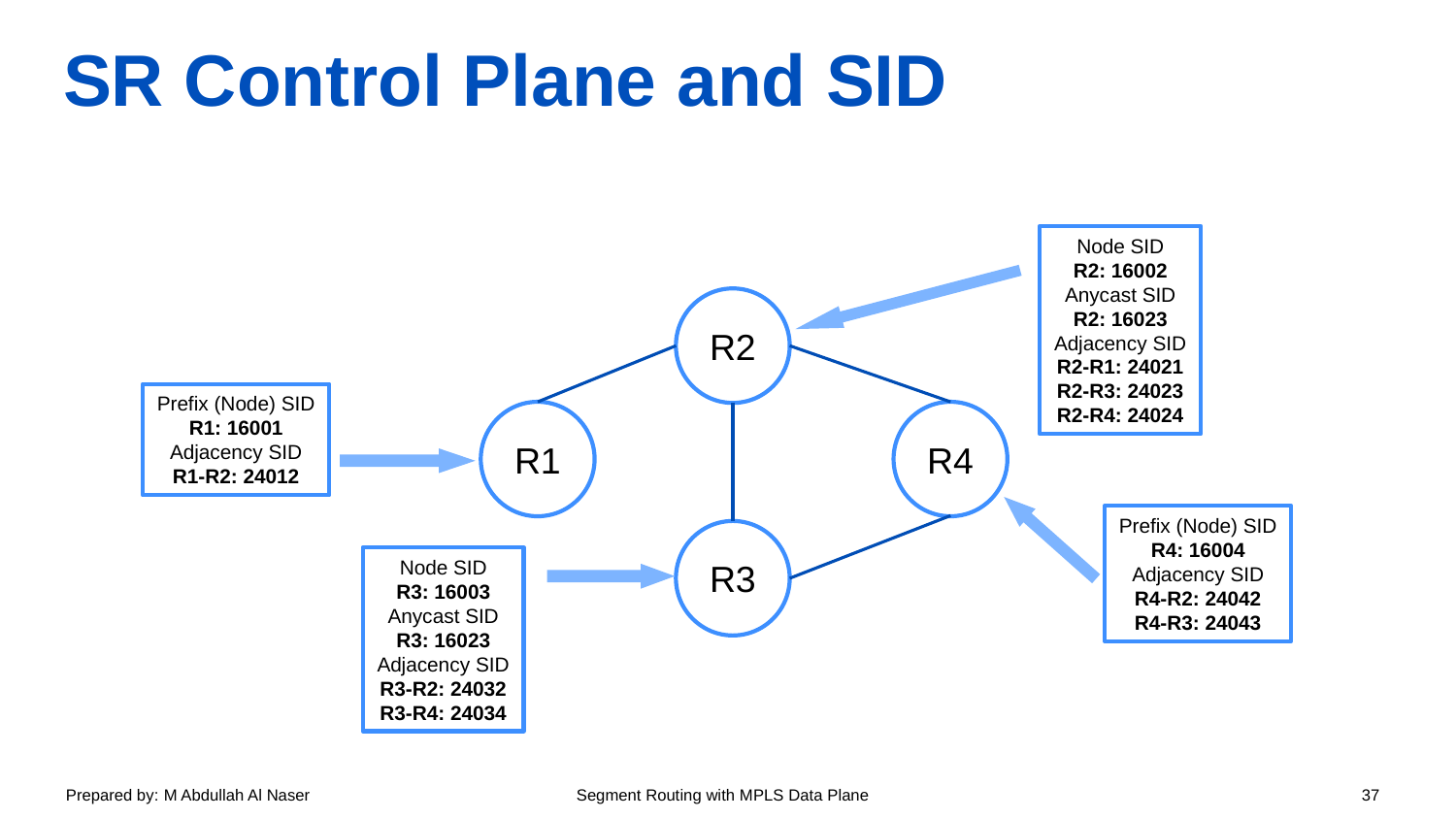

# SR Control Plane and SID

Node SID
R2: 16002
Anycast SID
R2: 16023
Adjacency SID
R2-R1: 24021
R2-R3: 24023
R2-R4: 24024

R2
Prefix (Node) SID
R1: 16001
Adjacency SID
R1-R2: 24012
R1
R4

Prefix (Node) SID
R4: 16004
Adjacency SID
R4-R2: 24042
R4-R3: 24043
R3

Node SID
R3: 16003
Anycast SID
R3: 16023
Adjacency SID
R3-R2: 24032
R3-R4: 24034